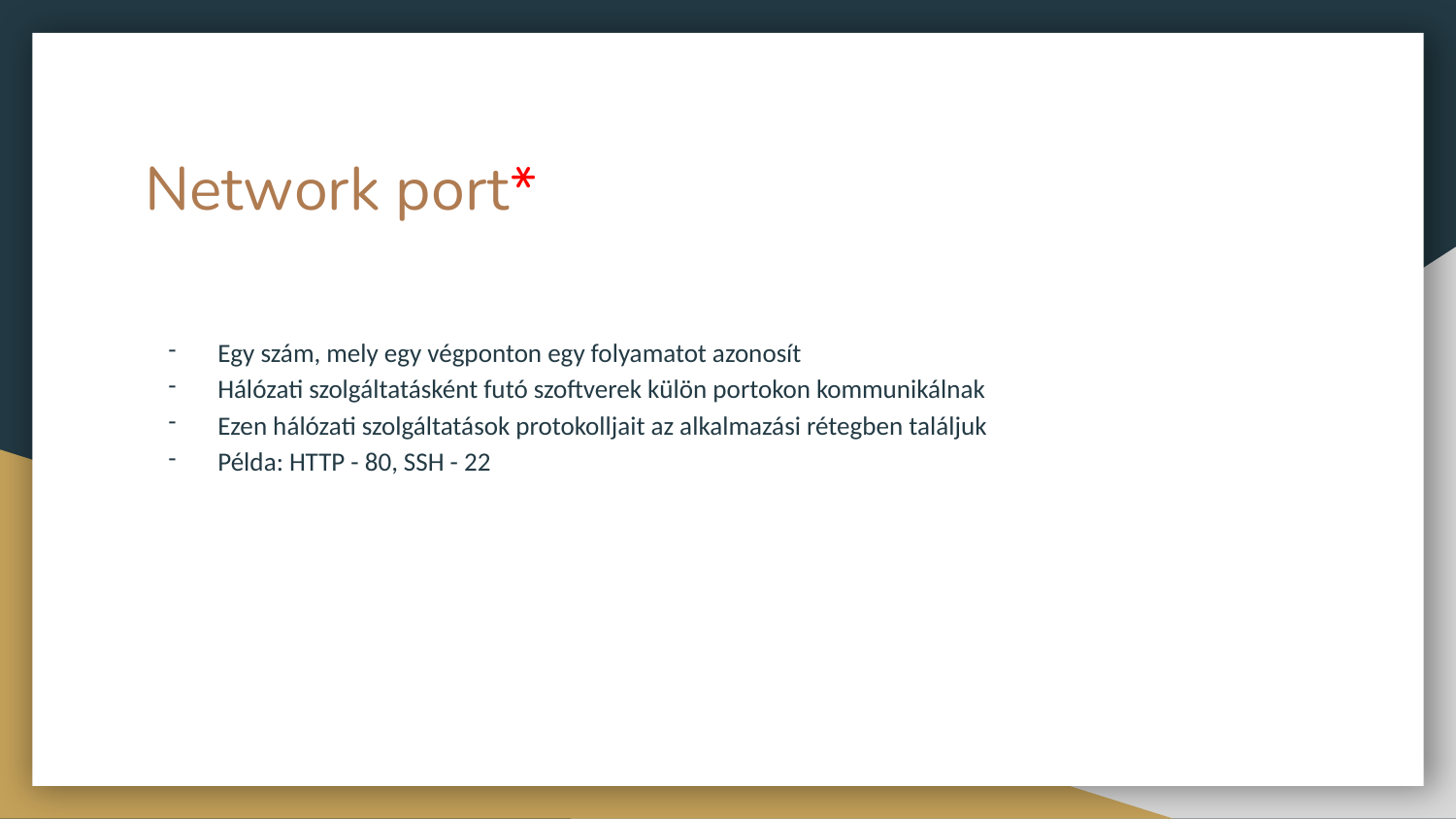

# Network port*
Egy szám, mely egy végponton egy folyamatot azonosít
Hálózati szolgáltatásként futó szoftverek külön portokon kommunikálnak
Ezen hálózati szolgáltatások protokolljait az alkalmazási rétegben találjuk
Példa: HTTP - 80, SSH - 22